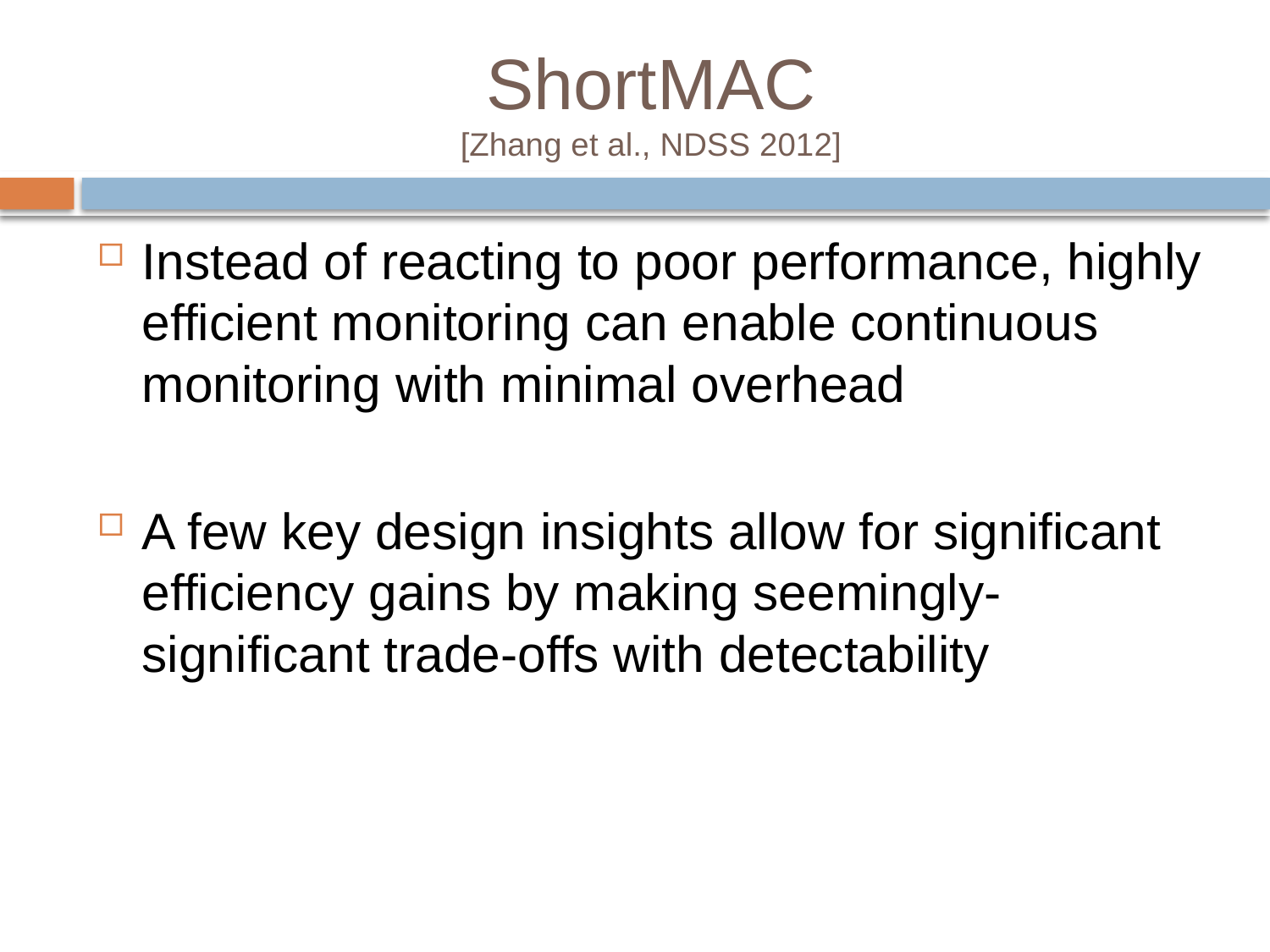

# ShortMAC [Zhang et al., NDSS 2012]
Instead of reacting to poor performance, highly efficient monitoring can enable continuous monitoring with minimal overhead

A few key design insights allow for significant efficiency gains by making seemingly-significant trade-offs with detectability